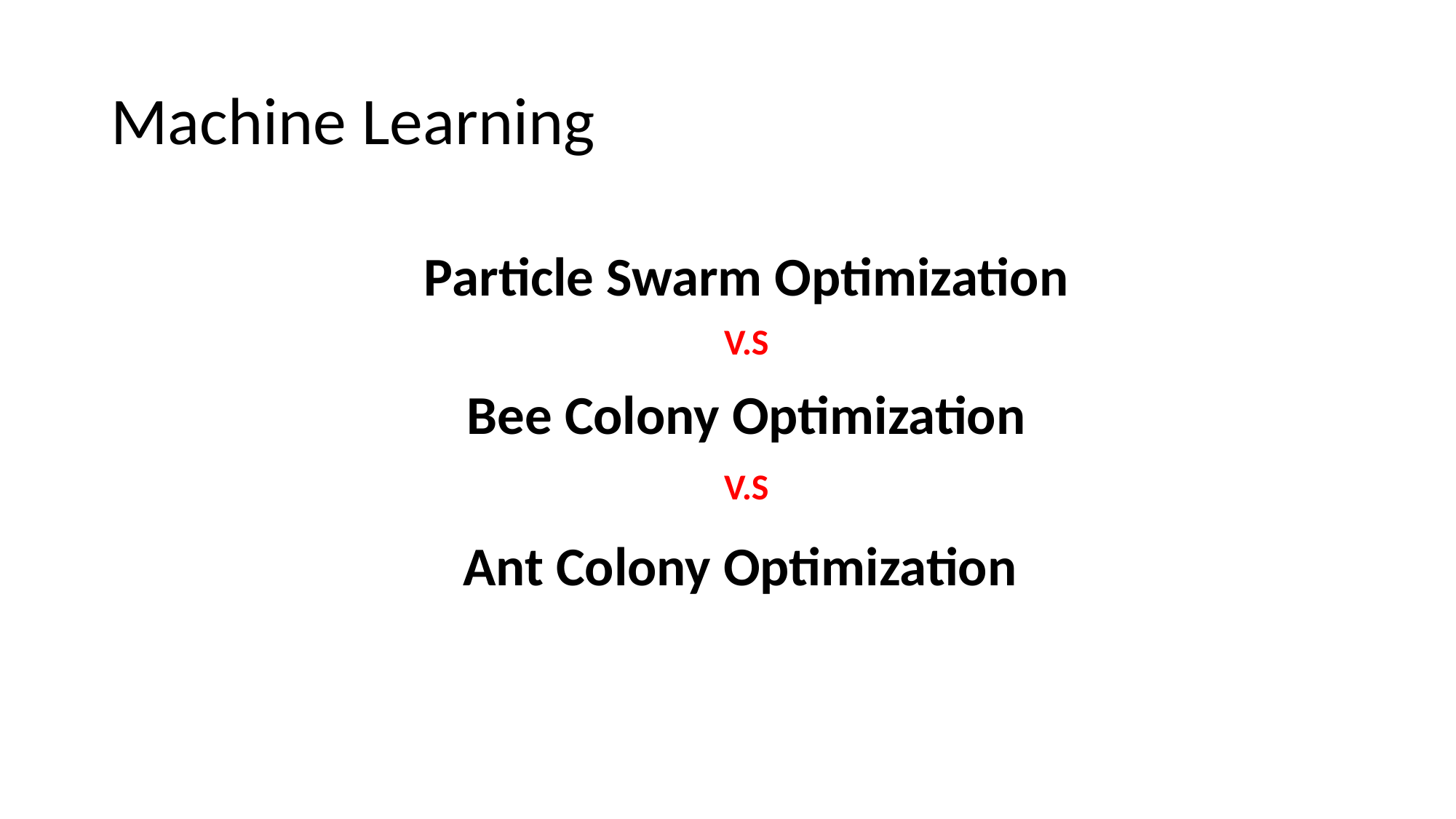

# Machine Learning
Particle Swarm Optimization
V.S
Bee Colony Optimization
V.S
Ant Colony Optimization